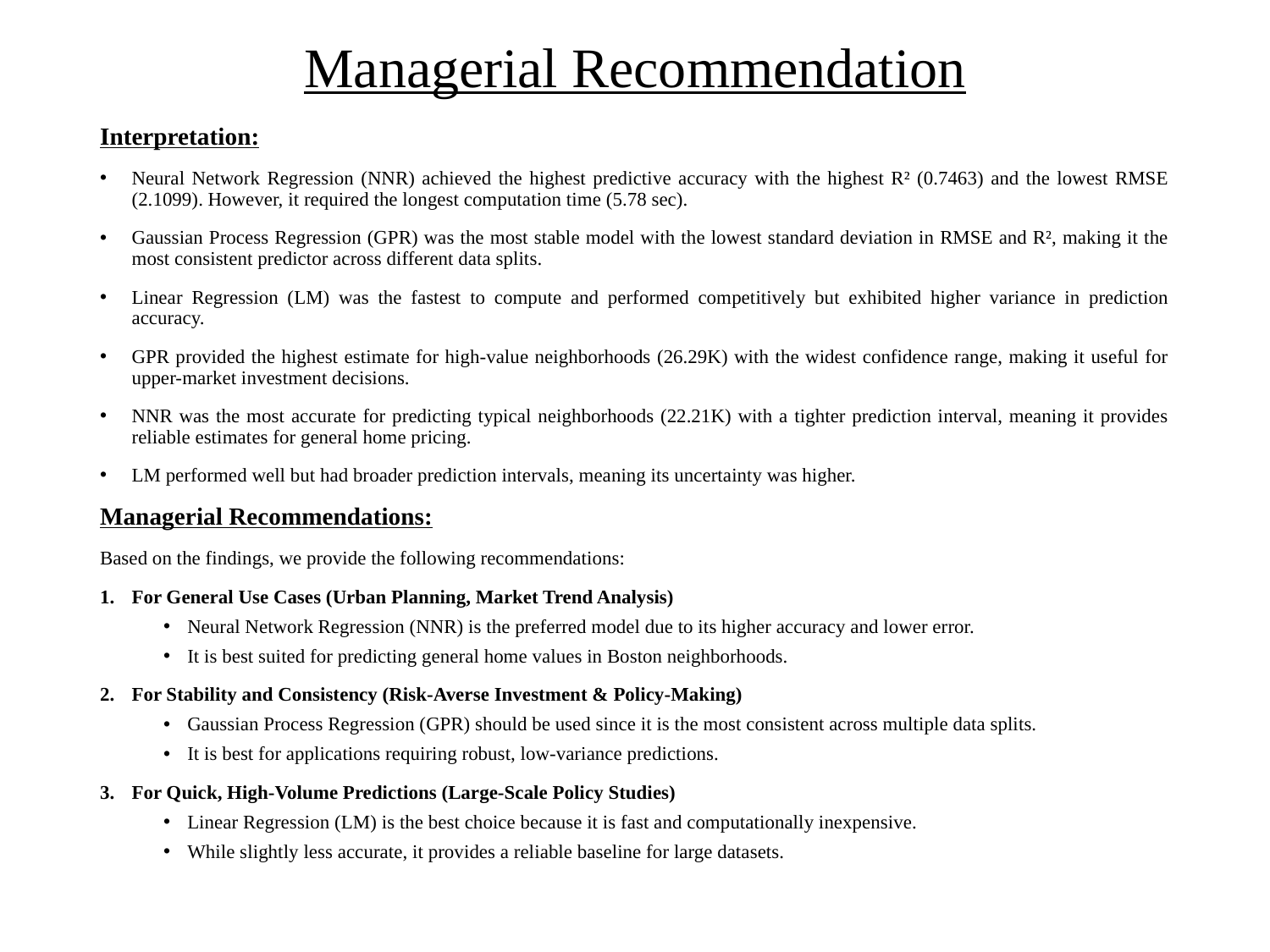

# Managerial Recommendation
Interpretation:
Neural Network Regression (NNR) achieved the highest predictive accuracy with the highest R² (0.7463) and the lowest RMSE (2.1099). However, it required the longest computation time (5.78 sec).
Gaussian Process Regression (GPR) was the most stable model with the lowest standard deviation in RMSE and R², making it the most consistent predictor across different data splits.
Linear Regression (LM) was the fastest to compute and performed competitively but exhibited higher variance in prediction accuracy.
GPR provided the highest estimate for high-value neighborhoods (26.29K) with the widest confidence range, making it useful for upper-market investment decisions.
NNR was the most accurate for predicting typical neighborhoods (22.21K) with a tighter prediction interval, meaning it provides reliable estimates for general home pricing.
LM performed well but had broader prediction intervals, meaning its uncertainty was higher.
Managerial Recommendations:
Based on the findings, we provide the following recommendations:
For General Use Cases (Urban Planning, Market Trend Analysis)
Neural Network Regression (NNR) is the preferred model due to its higher accuracy and lower error.
It is best suited for predicting general home values in Boston neighborhoods.
For Stability and Consistency (Risk-Averse Investment & Policy-Making)
Gaussian Process Regression (GPR) should be used since it is the most consistent across multiple data splits.
It is best for applications requiring robust, low-variance predictions.
For Quick, High-Volume Predictions (Large-Scale Policy Studies)
Linear Regression (LM) is the best choice because it is fast and computationally inexpensive.
While slightly less accurate, it provides a reliable baseline for large datasets.